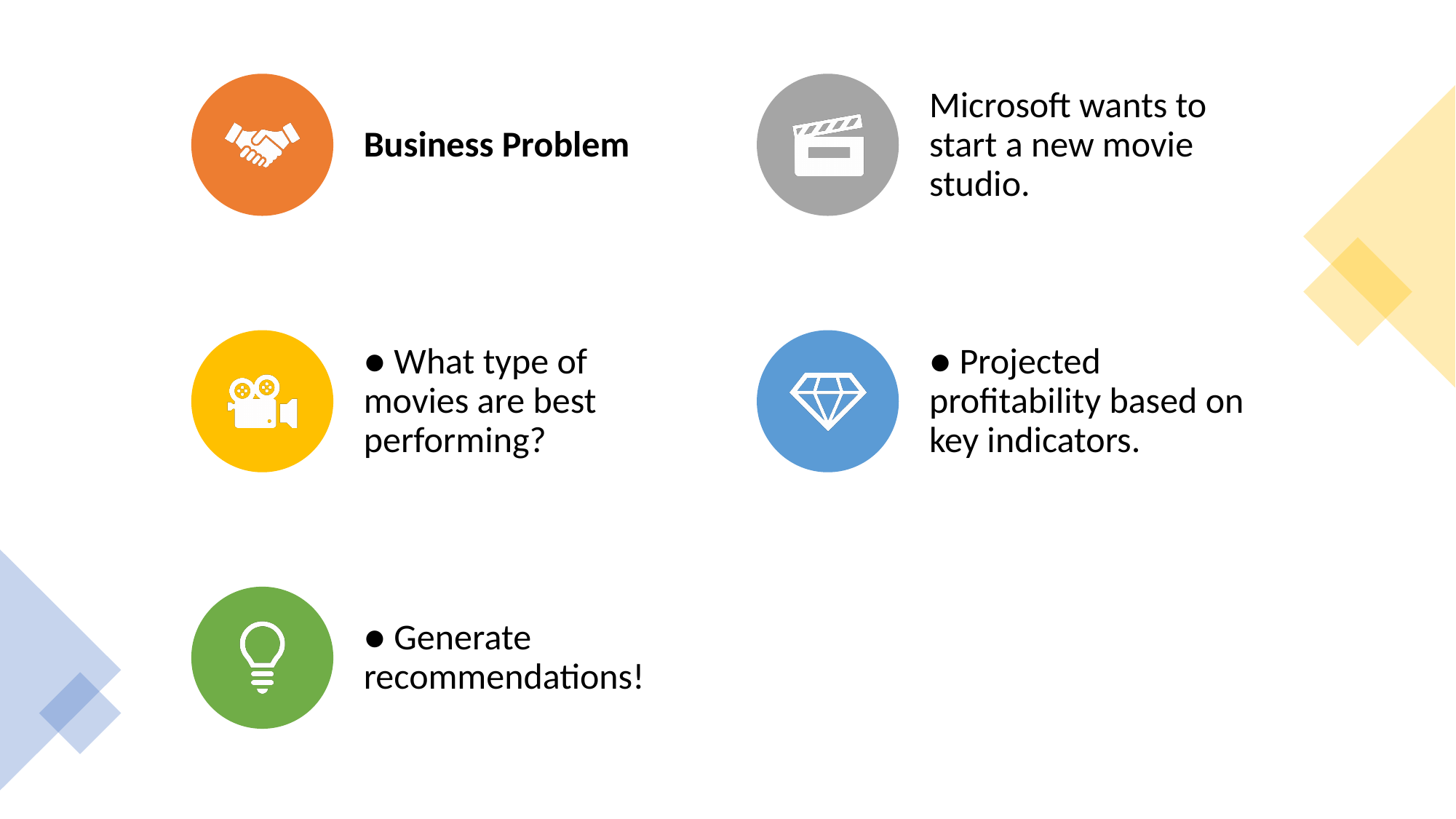

Business Problem
Microsoft wants to start a new movie studio.
● What type of movies are best performing?
● Projected profitability based on key indicators.
● Generate recommendations!